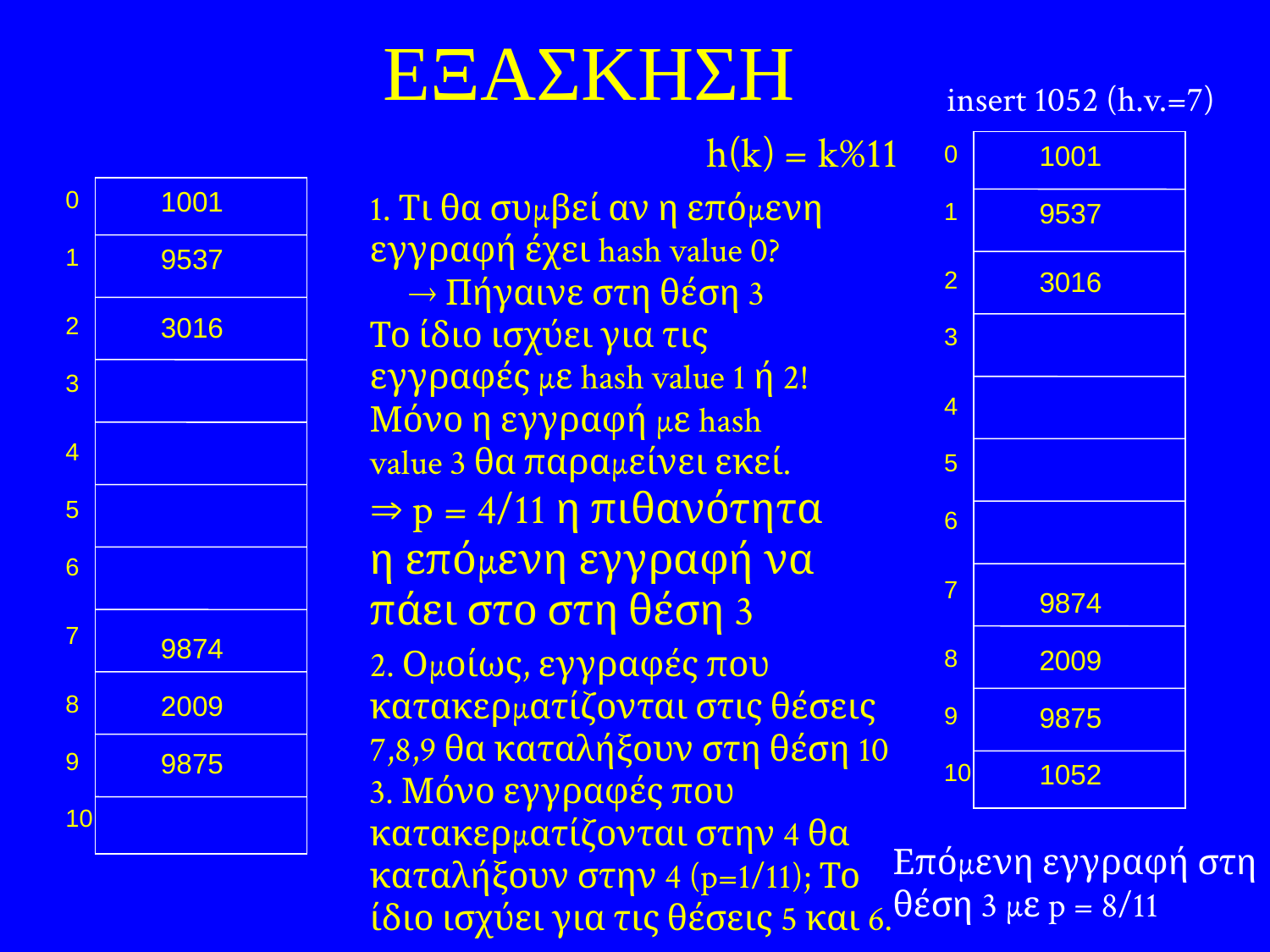

ΕΞΑΣΚΗΣΗ
insert 1052 (h.v.=7)
h(k) = k%11
0

1001
0

1001
1. Τι θα συμβεί αν η επόμενη εγγραφή έχει hash value 0?
     → Πήγαινε στη θέση 3
Το ίδιο ισχύει για τις εγγραφές με hash value 1 ή 2!
Μόνο η εγγραφή με hash value 3 θα παραμείνει εκεί.
⇒ p = 4/11 η πιθανότητα η επόμενη εγγραφή να πάει στο στη θέση 3
1
9537
1
9537
2
3016
2
3016
3
3
4
4
5
5
6
6
7
9874
7
9874
2. Ομοίως, εγγραφές που κατακερματίζονται στις θέσεις 7,8,9 θα καταλήξουν στη θέση 10
3. Μόνο εγγραφές που κατακερματίζονται στην 4 θα καταλήξουν στην 4 (p=1/11); Το ίδιο ισχύει για τις θέσεις 5 και 6.
8
2009
8
2009
9
9875
9
9875
10
1052
10
Επόμενη εγγραφή στη
θέση 3 με p = 8/11